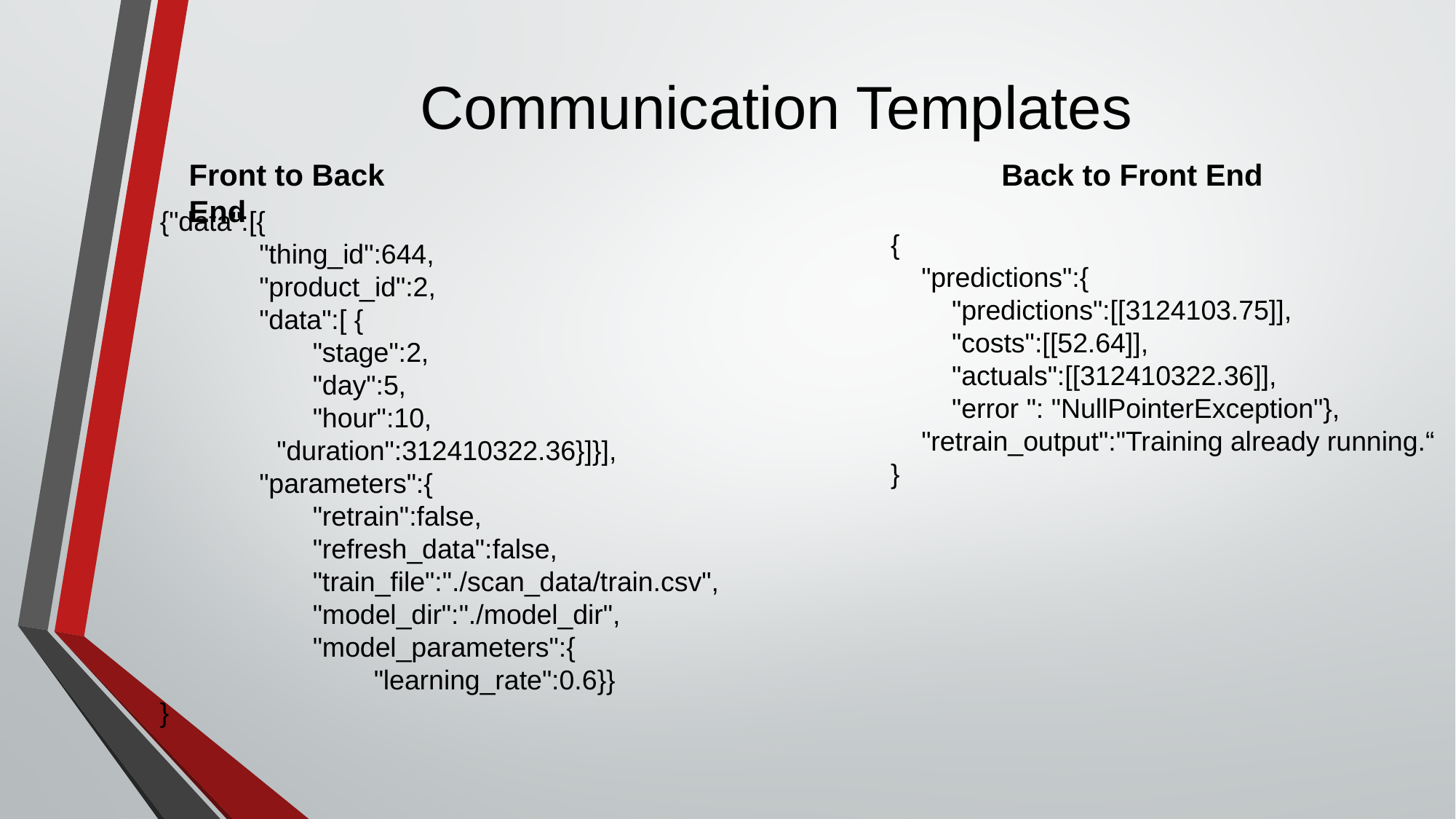

# Communication Templates
Front to Back End
Back to Front End
{"data":[{
             "thing_id":644,
             "product_id":2,
             "data":[ {
                    "stage":2,
                    "day":5,
                    "hour":10,
	 "duration":312410322.36}]}],
             "parameters":{
                    "retrain":false,
                    "refresh_data":false,
                    "train_file":"./scan_data/train.csv",
                    "model_dir":"./model_dir",
                    "model_parameters":{
                            "learning_rate":0.6}}
}
{
    "predictions":{
        "predictions":[[3124103.75]],
        "costs":[[52.64]],
        "actuals":[[312410322.36]],
        "error ": "NullPointerException"},
    "retrain_output":"Training already running.“
}